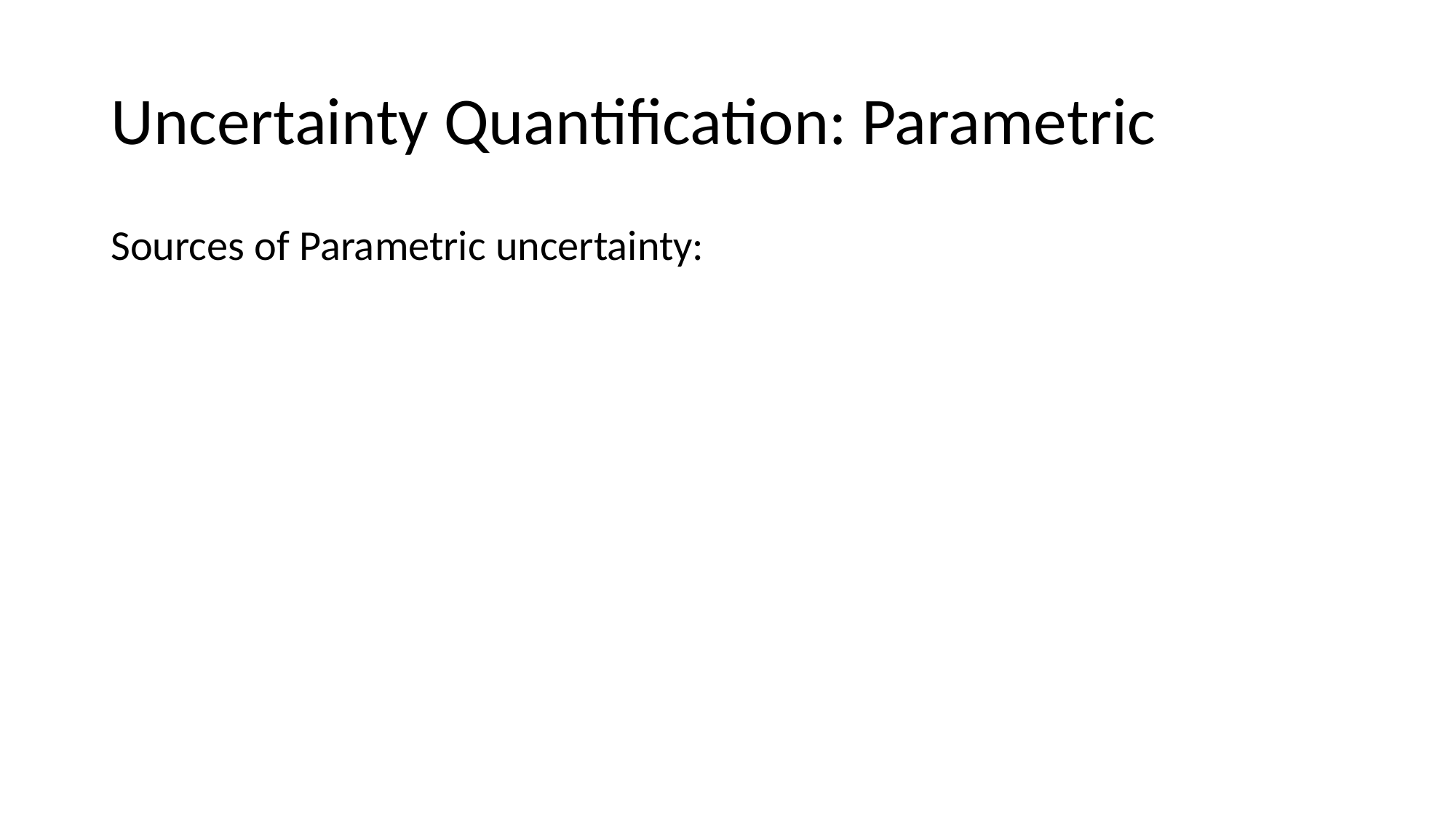

# Uncertainty Quantification: Parametric
Sources of Parametric uncertainty: